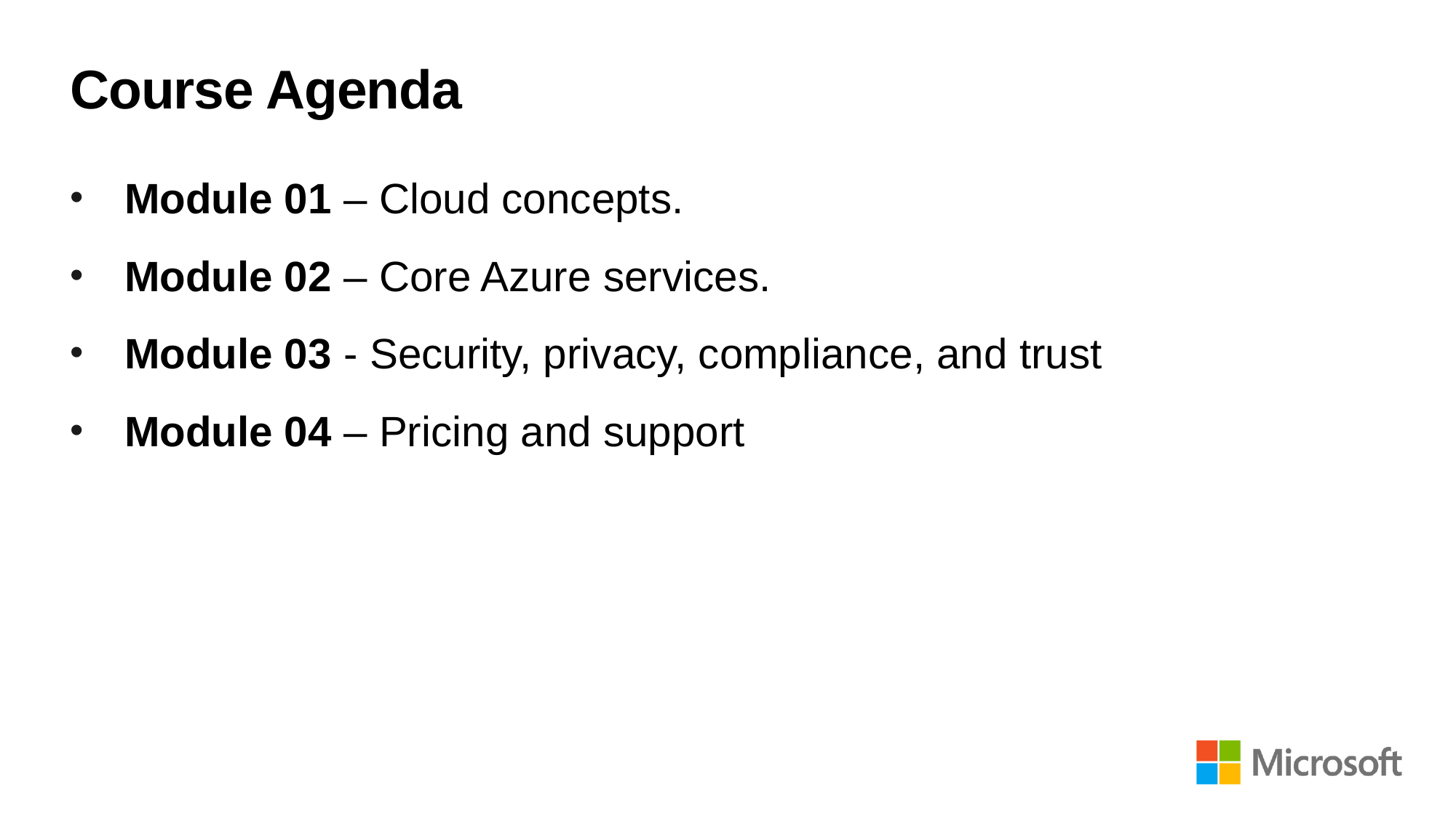

# Course Agenda
Module 01 – Cloud concepts.
Module 02 – Core Azure services.
Module 03 - Security, privacy, compliance, and trust
Module 04 – Pricing and support